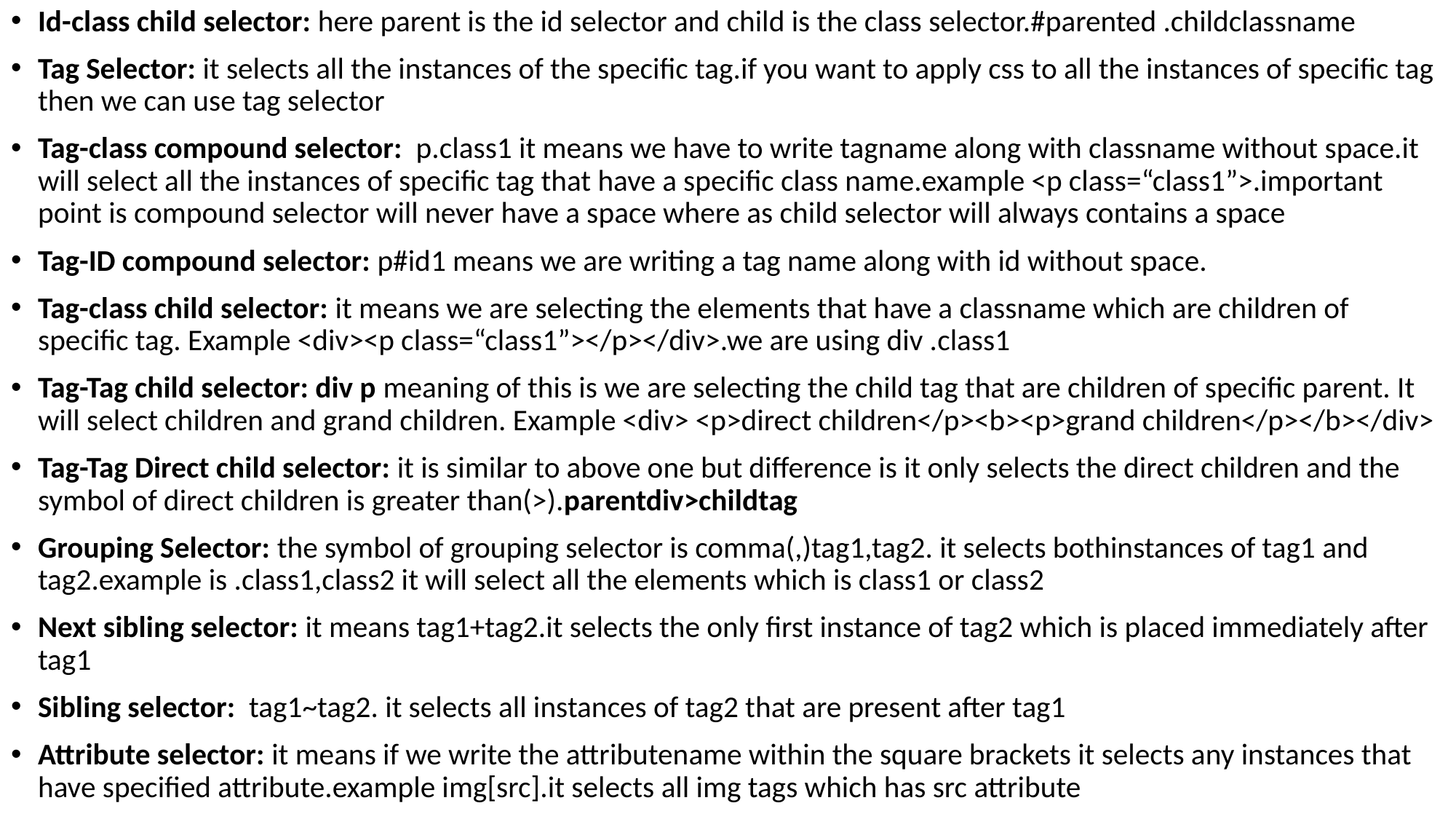

Id-class child selector: here parent is the id selector and child is the class selector.#parented .childclassname
Tag Selector: it selects all the instances of the specific tag.if you want to apply css to all the instances of specific tag then we can use tag selector
Tag-class compound selector:  p.class1 it means we have to write tagname along with classname without space.it will select all the instances of specific tag that have a specific class name.example <p class=“class1”>.important point is compound selector will never have a space where as child selector will always contains a space
Tag-ID compound selector: p#id1 means we are writing a tag name along with id without space.
Tag-class child selector: it means we are selecting the elements that have a classname which are children of specific tag. Example <div><p class=“class1”></p></div>.we are using div .class1
Tag-Tag child selector: div p meaning of this is we are selecting the child tag that are children of specific parent. It will select children and grand children. Example <div> <p>direct children</p><b><p>grand children</p></b></div>
Tag-Tag Direct child selector: it is similar to above one but difference is it only selects the direct children and the symbol of direct children is greater than(>).parentdiv>childtag
Grouping Selector: the symbol of grouping selector is comma(,)tag1,tag2. it selects bothinstances of tag1 and tag2.example is .class1,class2 it will select all the elements which is class1 or class2
Next sibling selector: it means tag1+tag2.it selects the only first instance of tag2 which is placed immediately after tag1
Sibling selector:  tag1~tag2. it selects all instances of tag2 that are present after tag1
Attribute selector: it means if we write the attributename within the square brackets it selects any instances that have specified attribute.example img[src].it selects all img tags which has src attribute